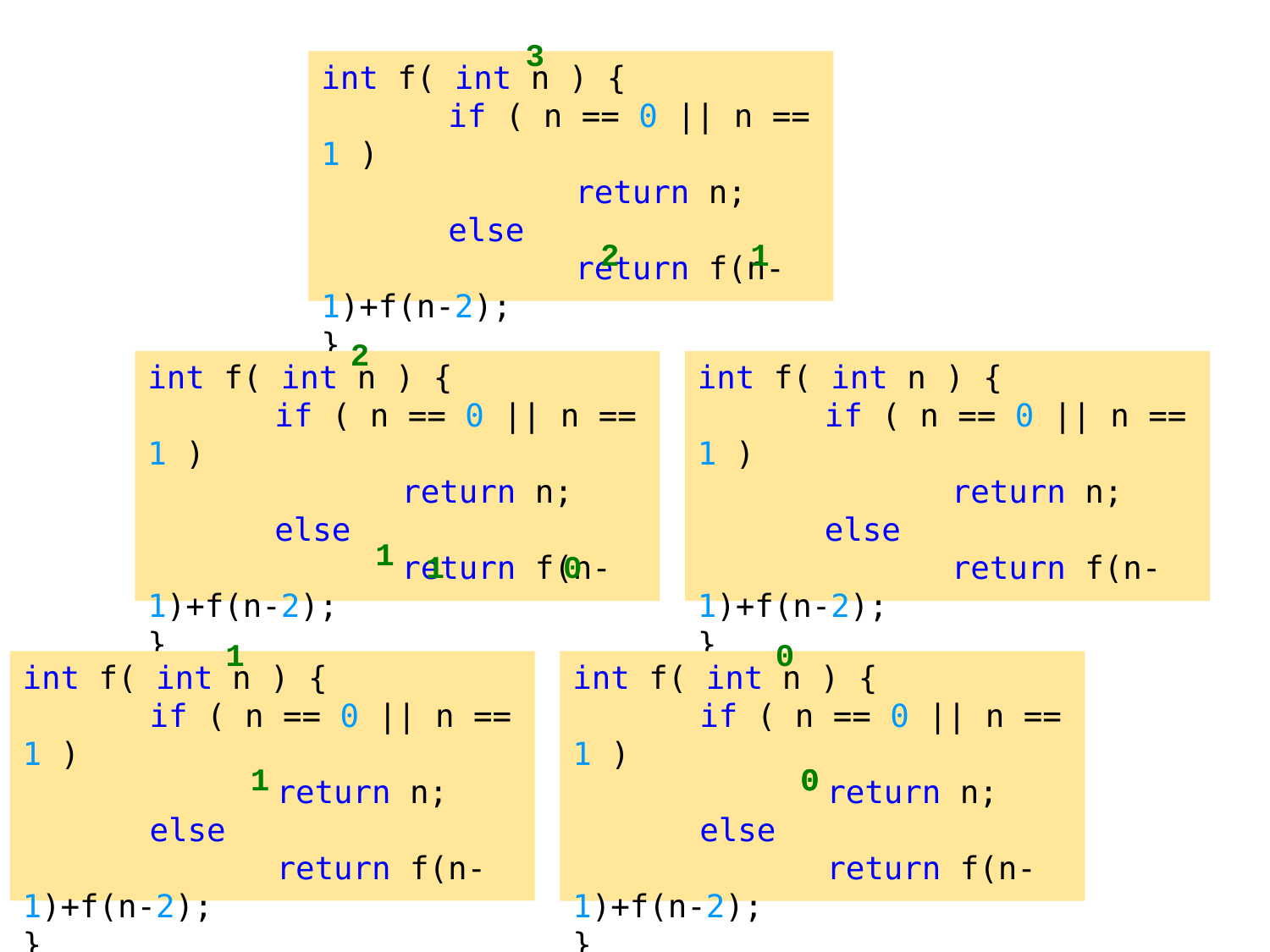

3
int f( int n ) {
	if ( n == 0 || n == 1 )
		return n;
	else
		return f(n-1)+f(n-2);
}
2
1
2
int f( int n ) {
	if ( n == 0 || n == 1 )
		return n;
	else
		return f(n-1)+f(n-2);
}
int f( int n ) {
	if ( n == 0 || n == 1 )
		return n;
	else
		return f(n-1)+f(n-2);
}
1
1
0
1
0
int f( int n ) {
	if ( n == 0 || n == 1 )
		return n;
	else
		return f(n-1)+f(n-2);
}
int f( int n ) {
	if ( n == 0 || n == 1 )
		return n;
	else
		return f(n-1)+f(n-2);
}
0
1
0